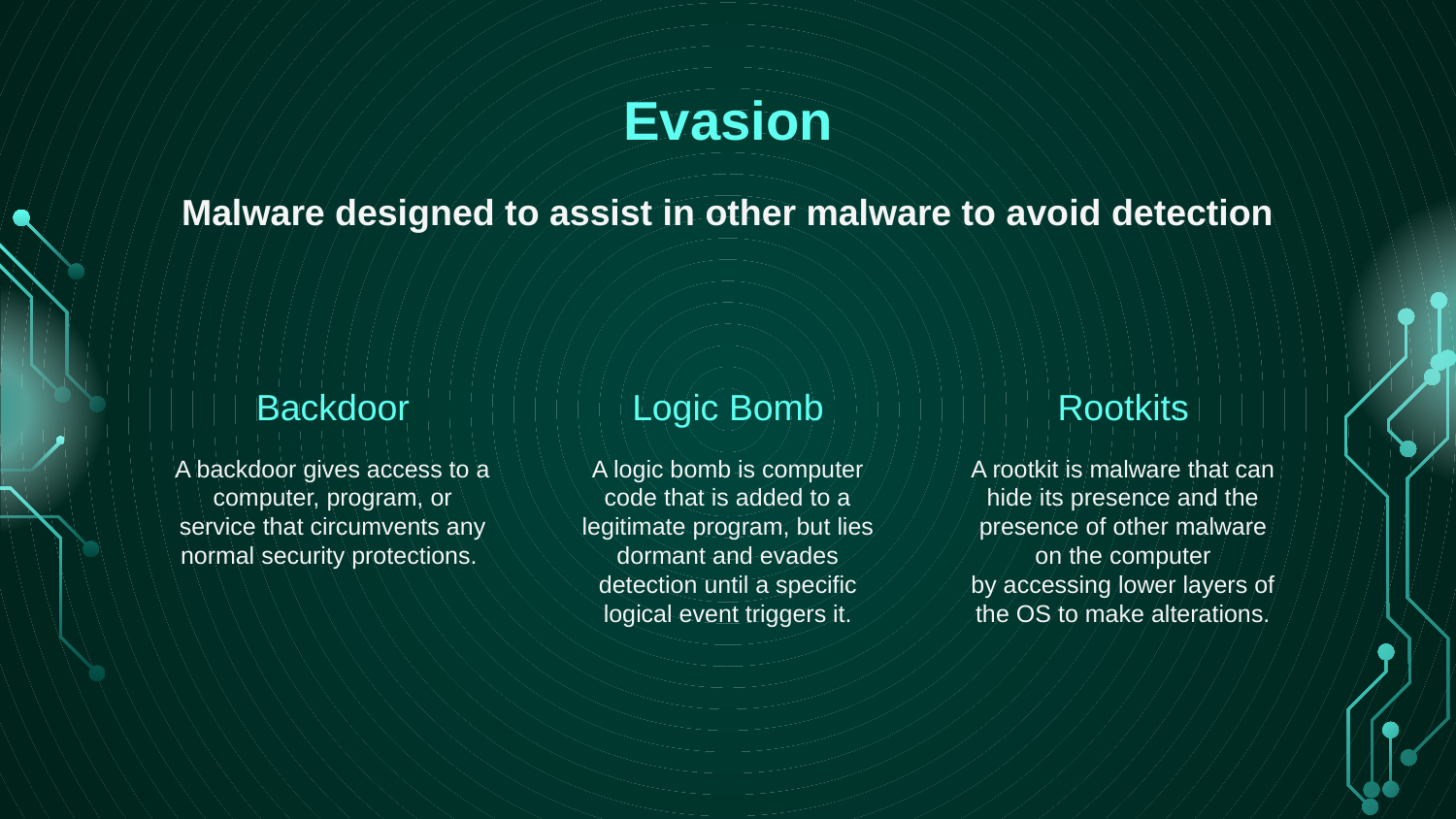

# Evasion
Malware designed to assist in other malware to avoid detection
Backdoor
Logic Bomb
Rootkits
A backdoor gives access to a computer, program, or service that circumvents any normal security protections.
A logic bomb is computer code that is added to a legitimate program, but lies dormant and evades detection until a specific logical event triggers it.
A rootkit is malware that can hide its presence and the presence of other malware on the computer
by accessing lower layers of the OS to make alterations.